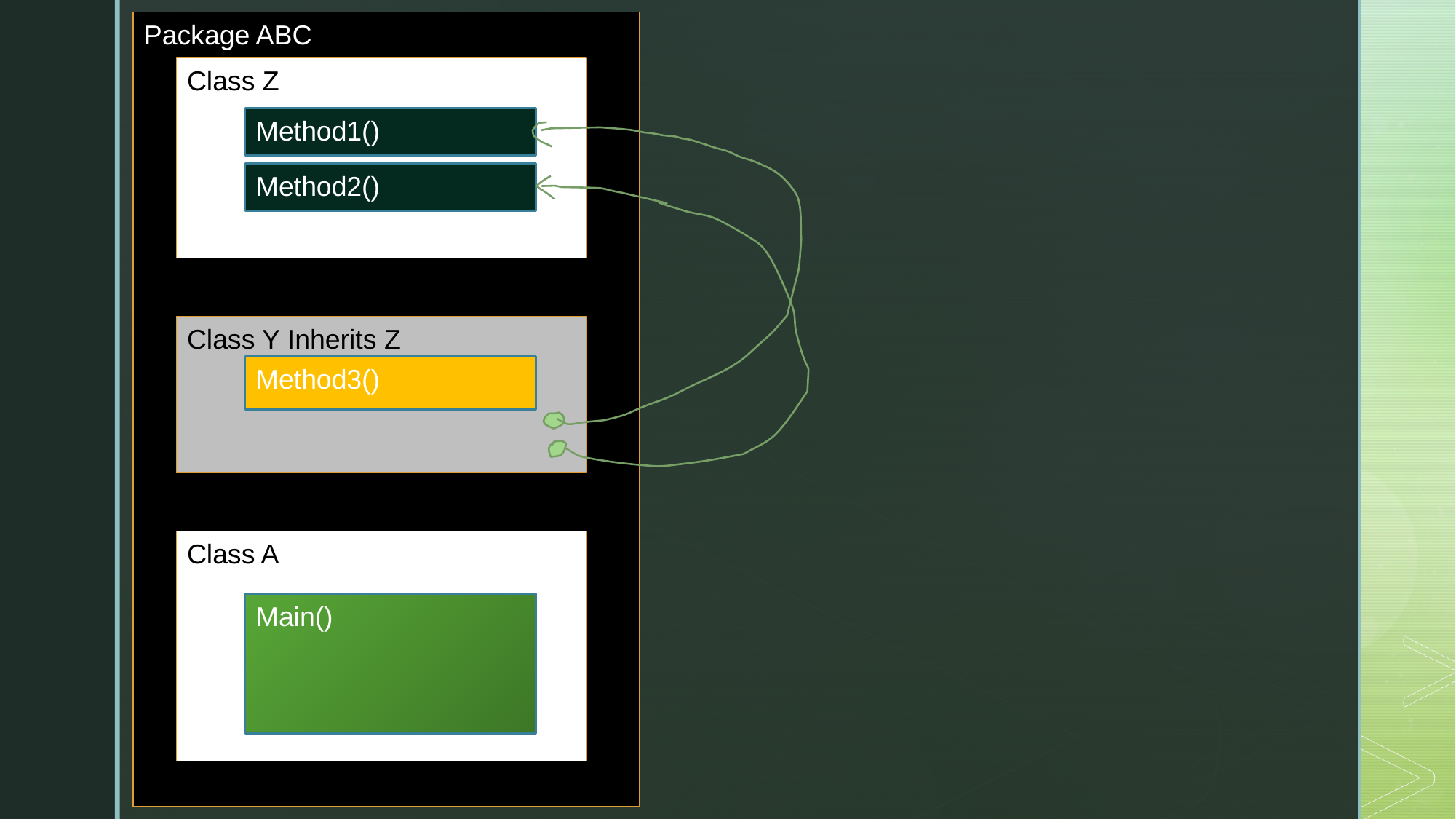

Package ABC
Class Z
Method1()

Method2()

Class Y Inherits Z
Method3()

Class A
Main()